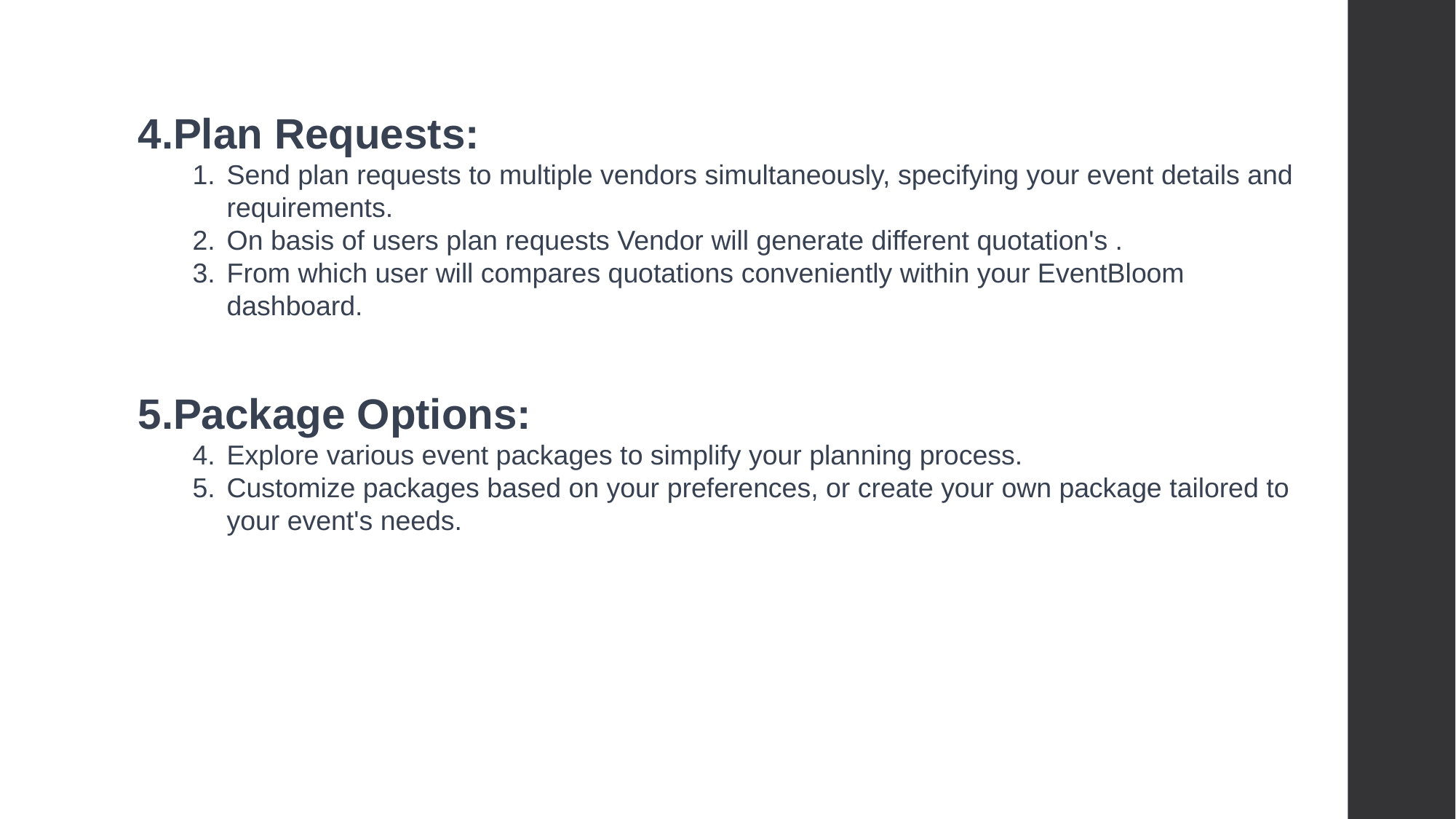

4.Plan Requests:
Send plan requests to multiple vendors simultaneously, specifying your event details and requirements.
On basis of users plan requests Vendor will generate different quotation's .
From which user will compares quotations conveniently within your EventBloom dashboard.

5.Package Options:
Explore various event packages to simplify your planning process.
Customize packages based on your preferences, or create your own package tailored to your event's needs.